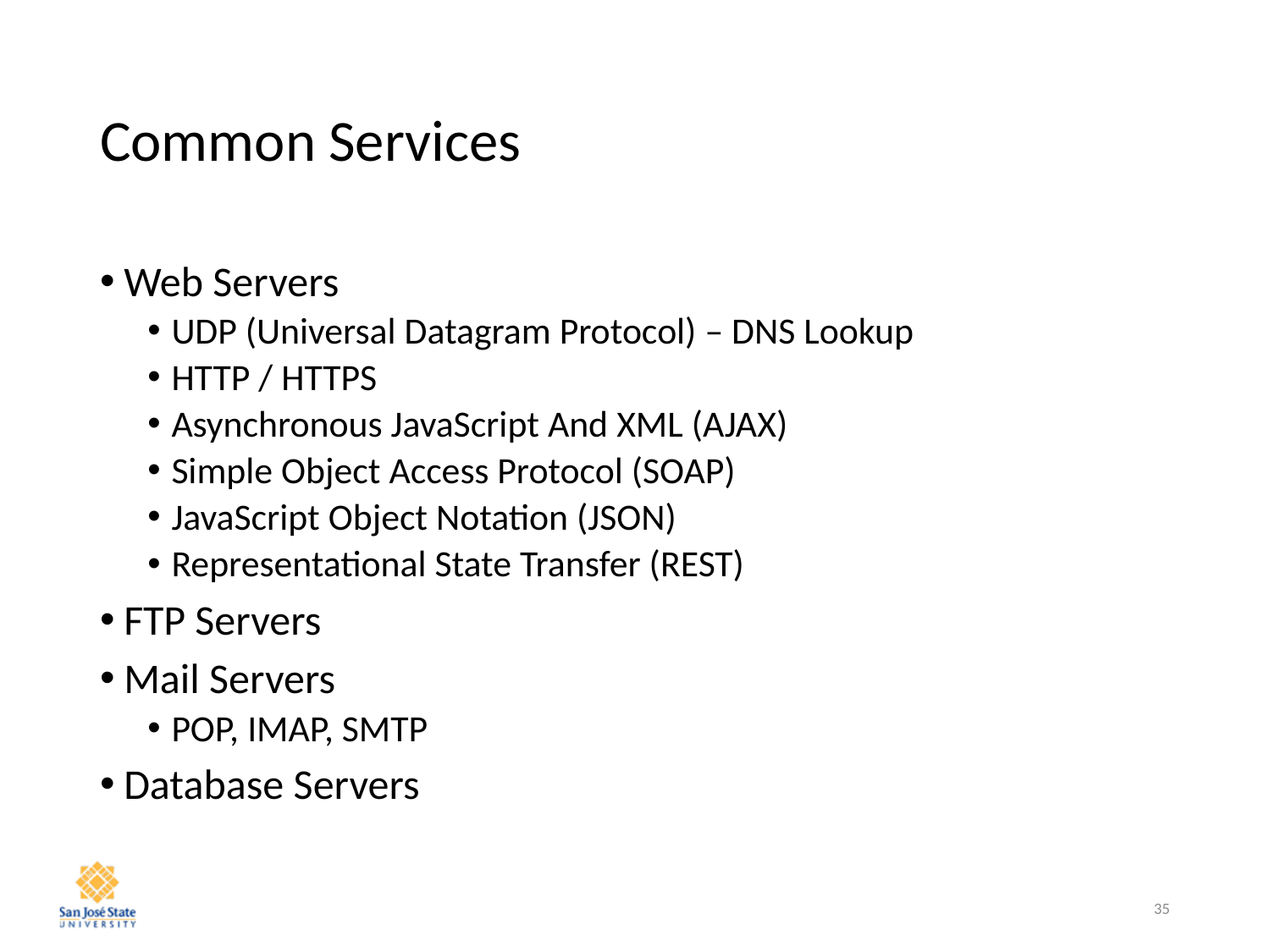

# Common Services
Web Servers
UDP (Universal Datagram Protocol) – DNS Lookup
HTTP / HTTPS
Asynchronous JavaScript And XML (AJAX)
Simple Object Access Protocol (SOAP)
JavaScript Object Notation (JSON)
Representational State Transfer (REST)
FTP Servers
Mail Servers
POP, IMAP, SMTP
Database Servers
35